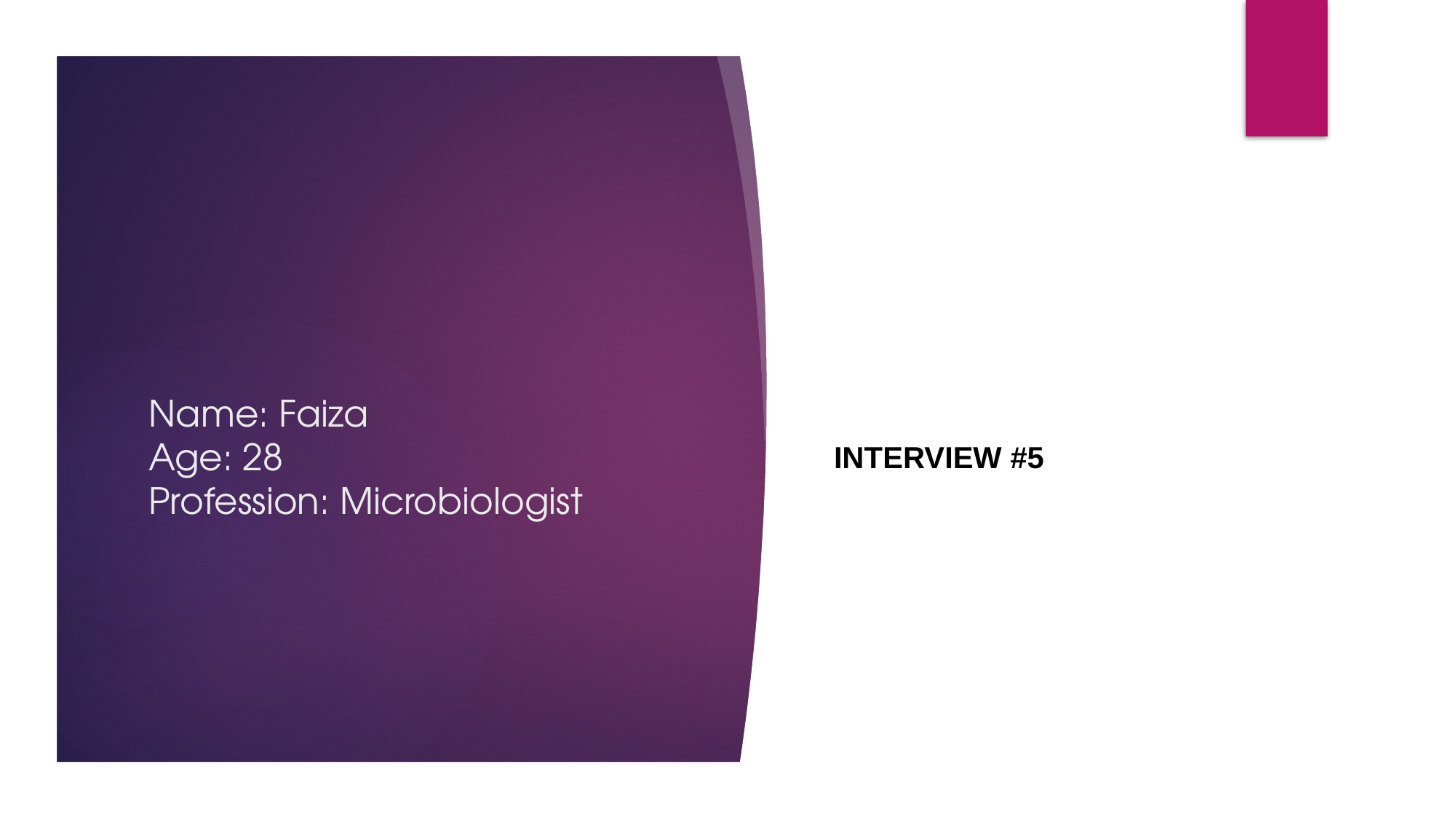

Interview #5
# Name: Faiza Age: 28 Profession: Microbiologist